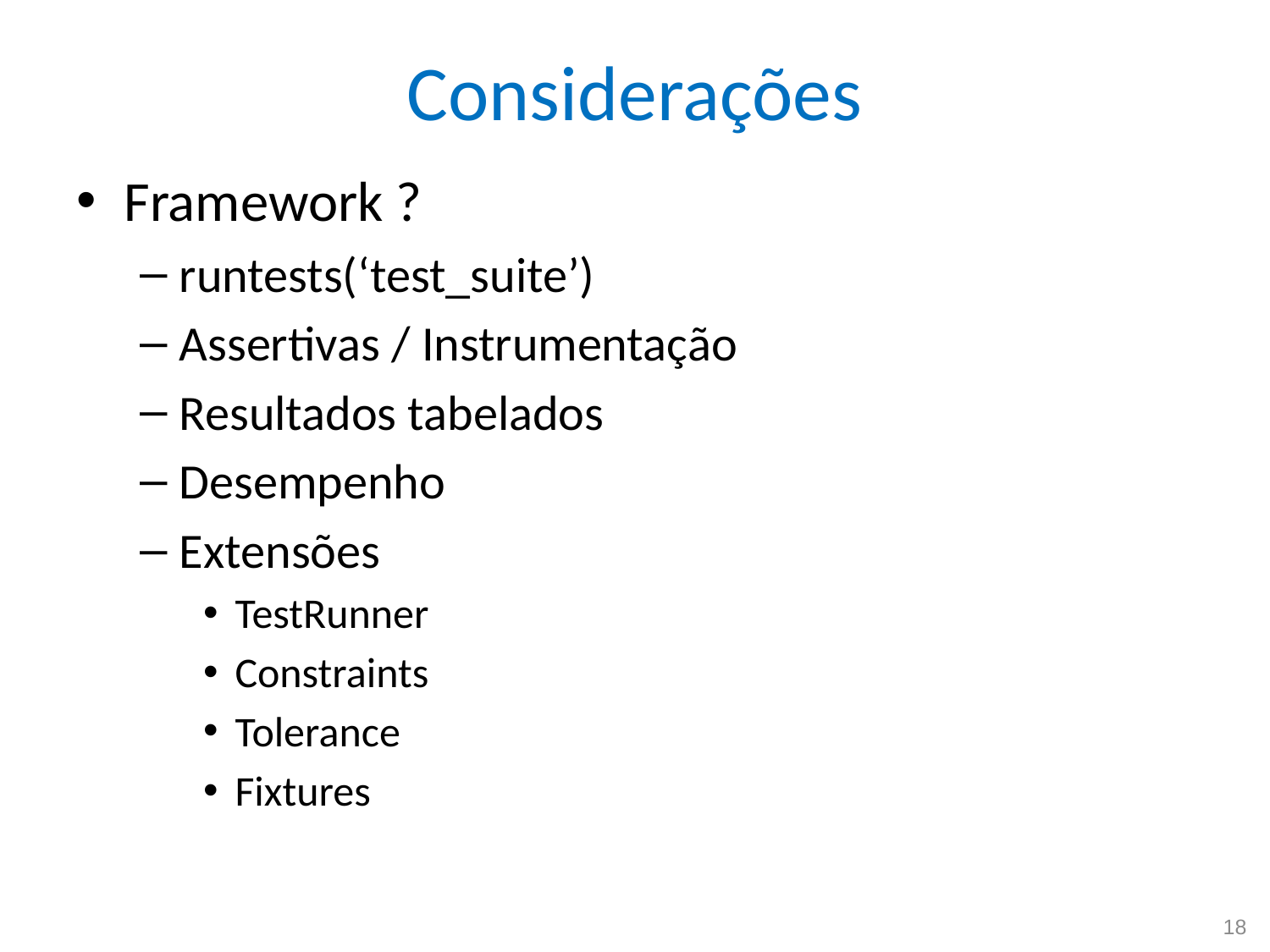

# Considerações
Framework ?
runtests(‘test_suite’)
Assertivas / Instrumentação
Resultados tabelados
Desempenho
Extensões
TestRunner
Constraints
Tolerance
Fixtures

18